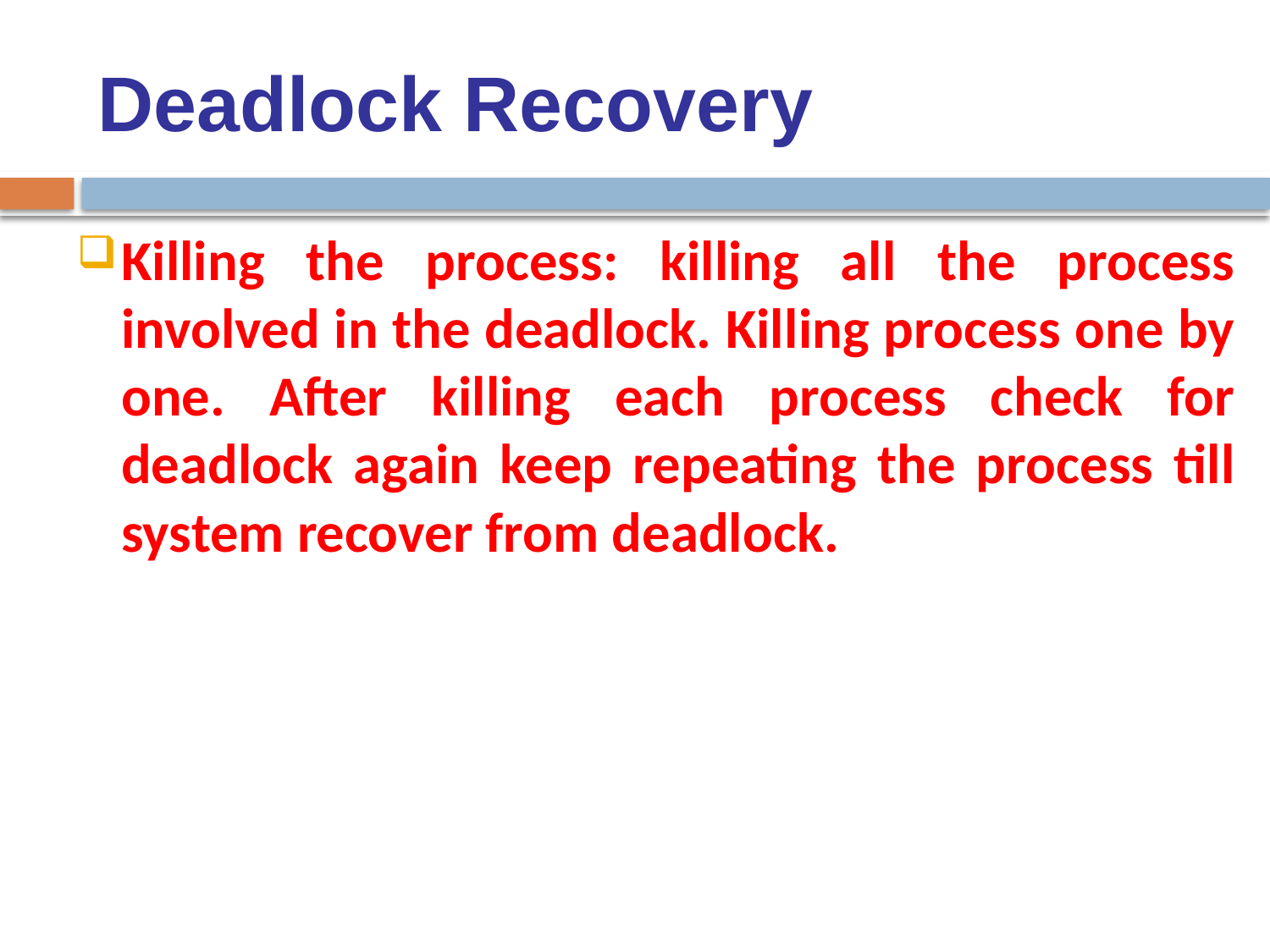

# Deadlock Recovery
Killing the process: killing all the process involved in the deadlock. Killing process one by one. After killing each process check for deadlock again keep repeating the process till system recover from deadlock.